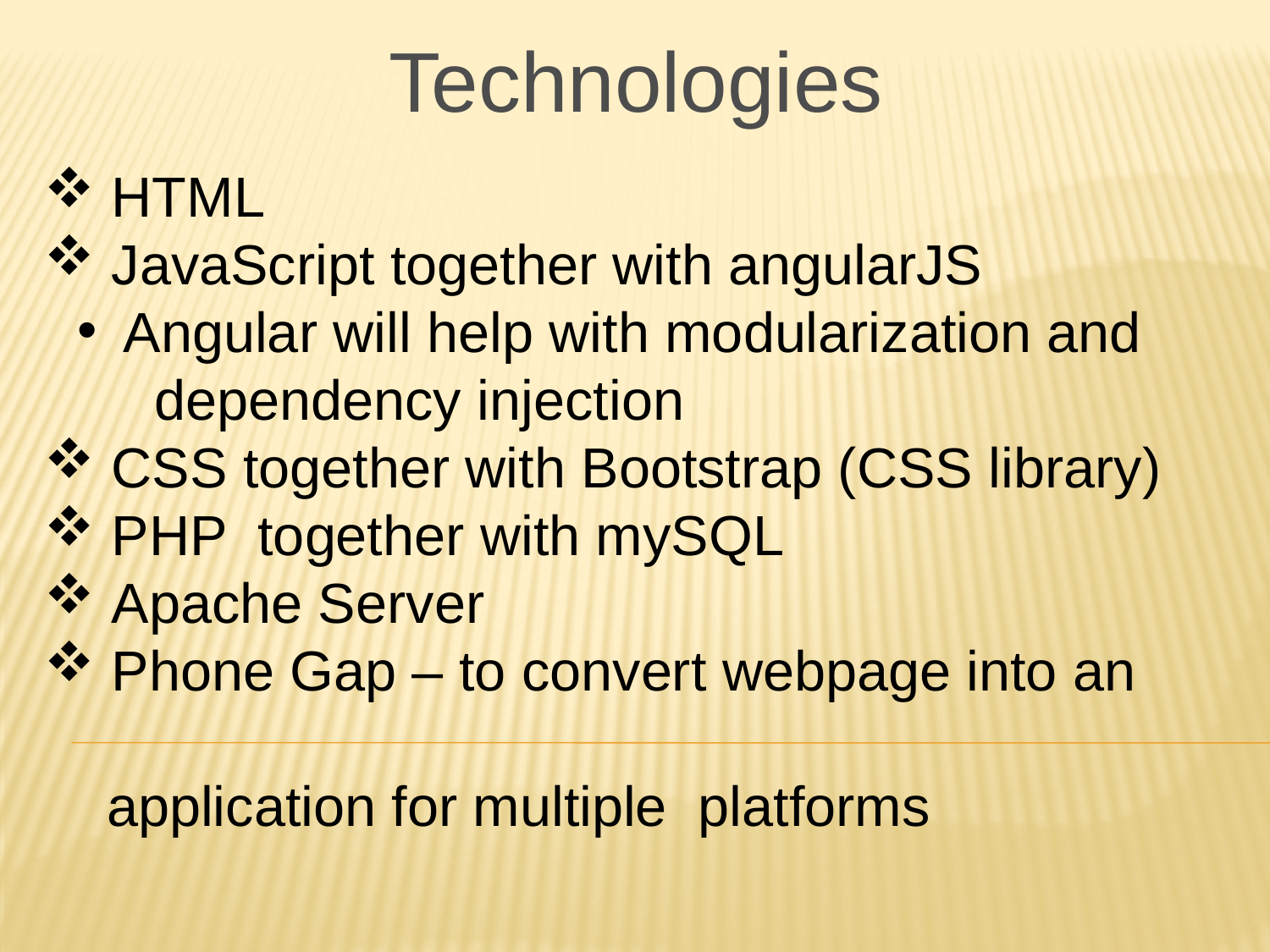

Technologies
 HTML
 JavaScript together with angularJS
 Angular will help with modularization and
   dependency injection
 CSS together with Bootstrap (CSS library)
 PHP  together with mySQL
 Apache Server
 Phone Gap – to convert webpage into an
    application for multiple  platforms